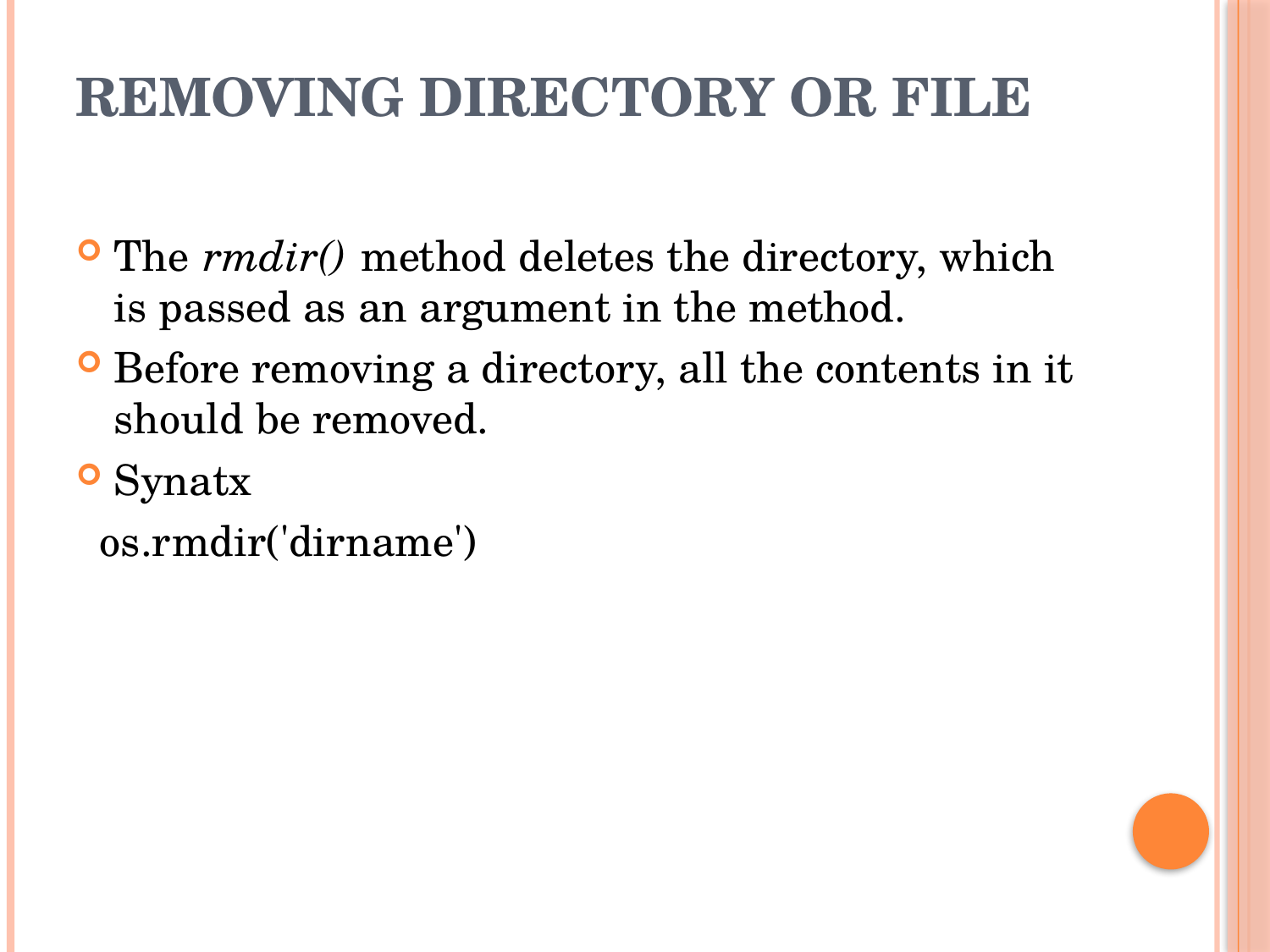

# Removing Directory or File
The rmdir() method deletes the directory, which is passed as an argument in the method.
Before removing a directory, all the contents in it should be removed.
Synatx
  os.rmdir('dirname')